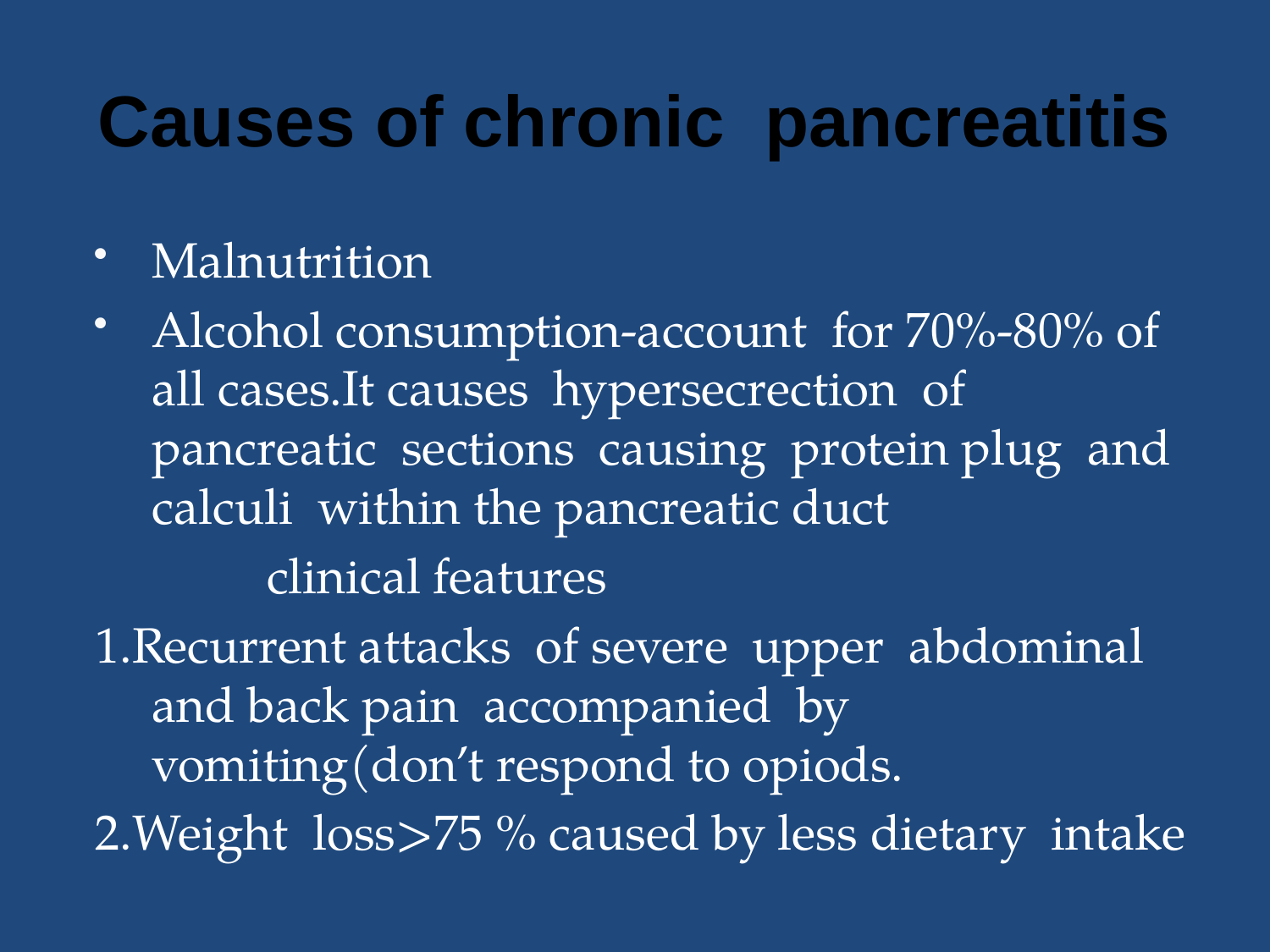

# Causes of chronic  pancreatitis
Malnutrition
Alcohol consumption-account  for 70%-80% of all cases.It causes  hypersecrection  of pancreatic  sections  causing  protein plug  and calculi  within the pancreatic duct
              clinical features
1.Recurrent attacks  of severe  upper  abdominal  and back pain  accompanied  by vomiting(don’t respond to opiods.
2.Weight  loss>75 % caused by less dietary  intake